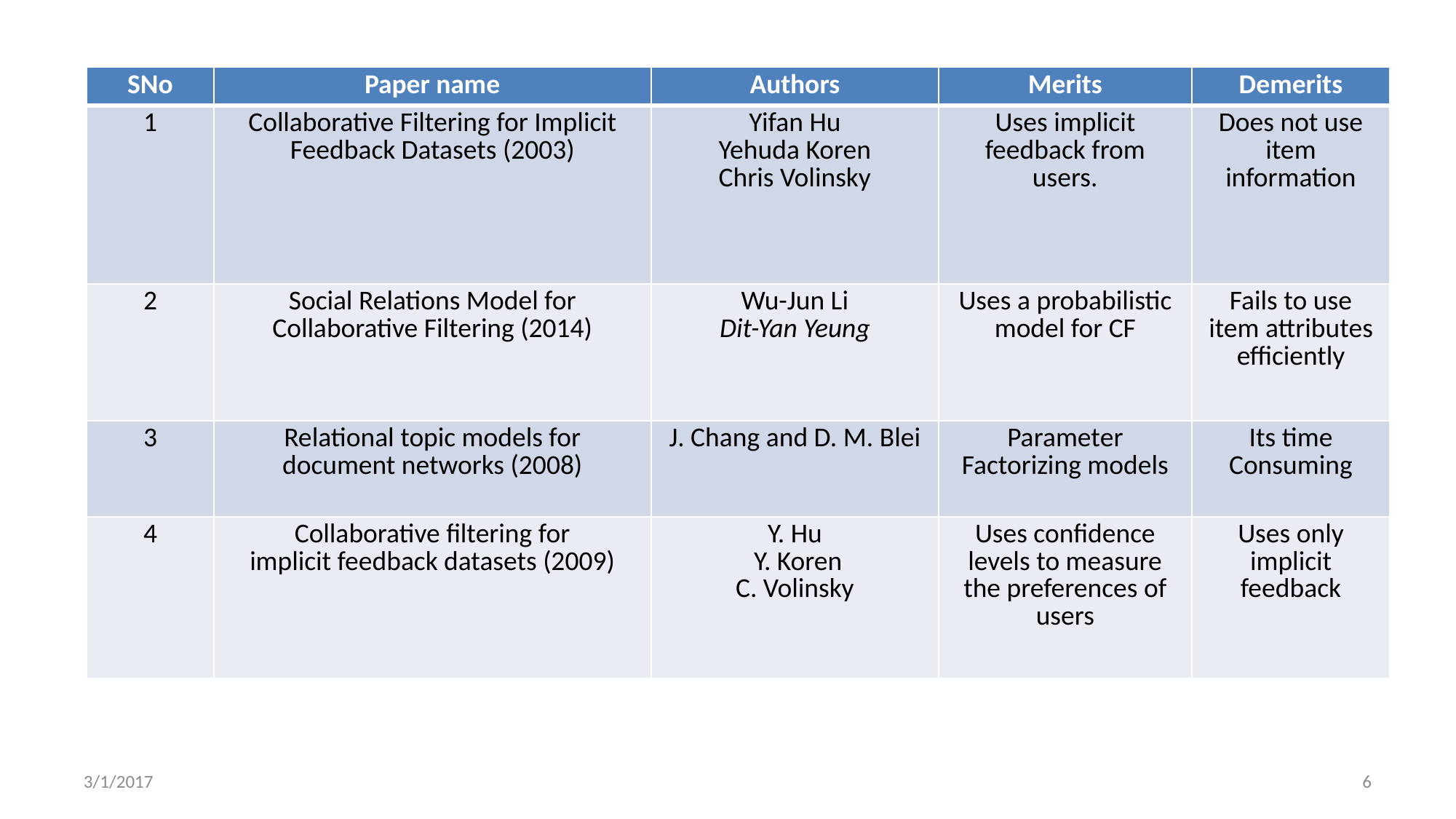

| SNo | Paper name | Authors | Merits | Demerits |
| --- | --- | --- | --- | --- |
| 1 | Collaborative Filtering for Implicit Feedback Datasets (2003) | Yifan Hu Yehuda Koren Chris Volinsky | Uses implicit feedback from users. | Does not use item information |
| 2 | Social Relations Model for Collaborative Filtering (2014) | Wu-Jun Li Dit-Yan Yeung | Uses a probabilistic model for CF | Fails to use item attributes efficiently |
| 3 | Relational topic models for document networks (2008) | J. Chang and D. M. Blei | Parameter Factorizing models | Its time Consuming |
| 4 | Collaborative filtering for implicit feedback datasets (2009) | Y. Hu Y. Koren C. Volinsky | Uses confidence levels to measure the preferences of users | Uses only implicit feedback |
3/1/2017
6